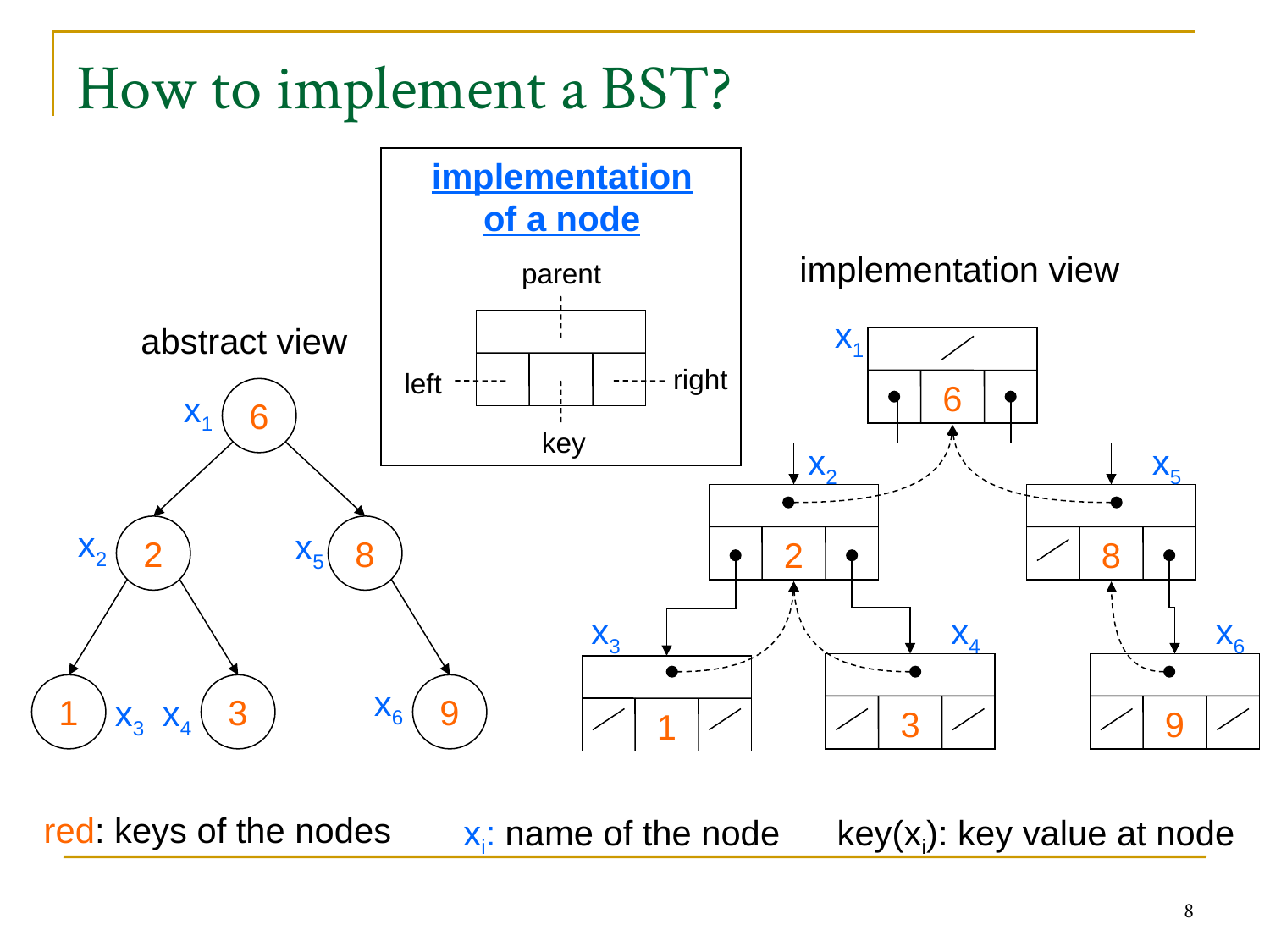

# How to implement a BST?

implementation
of a node
implementation view
parent

x1

abstract view

6

right
left

6
x1

key
x2
x5

2

8

x2

2

8
x5

x3
x4
x6

3

9

1

1

3
x6

9
x3
x4

red: keys of the nodes
xi: name of the node
key(xi): key value at node
8